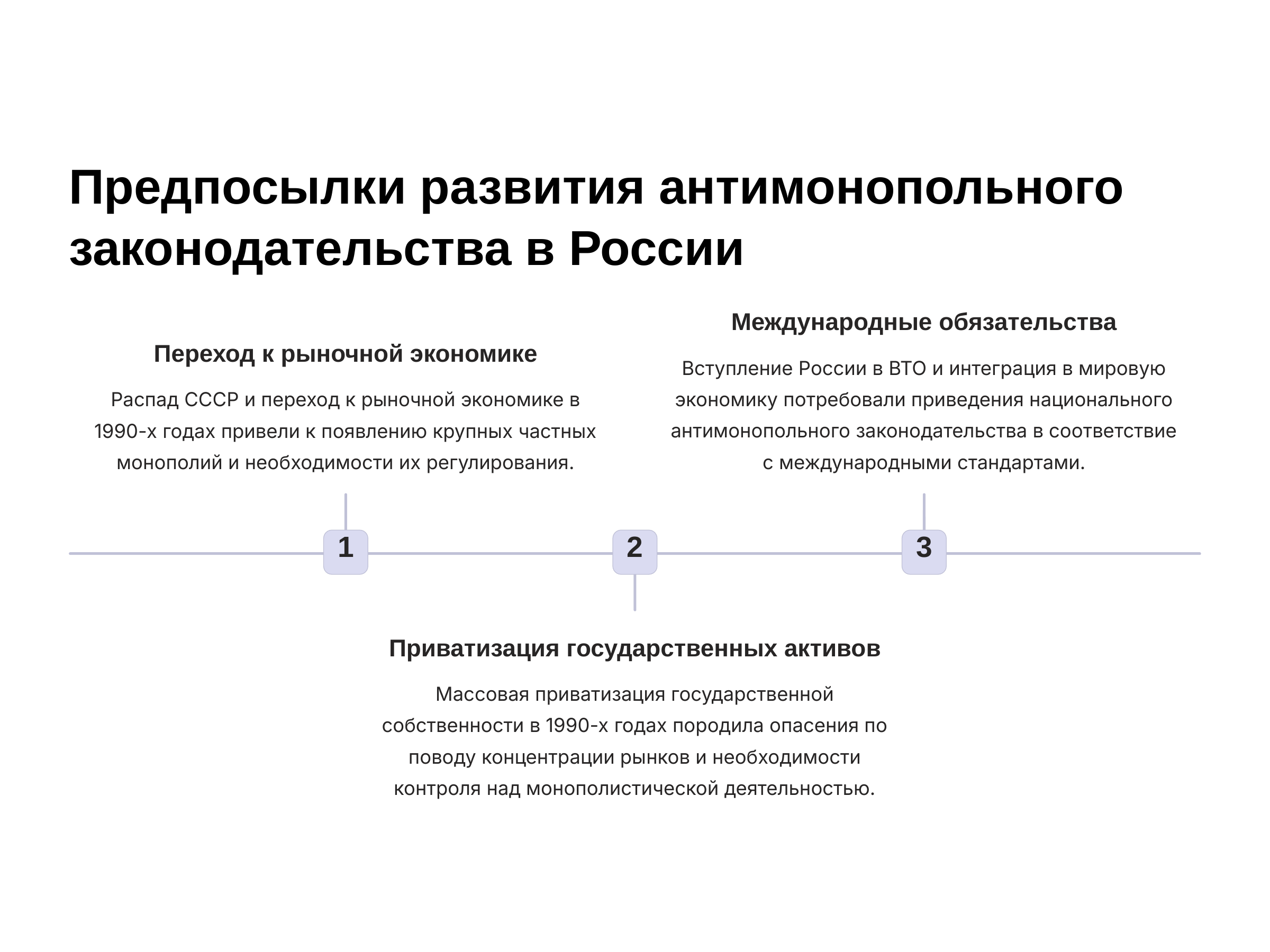

Предпосылки развития антимонопольного законодательства в России
Международные обязательства
Переход к рыночной экономике
Вступление России в ВТО и интеграция в мировую экономику потребовали приведения национального антимонопольного законодательства в соответствие с международными стандартами.
Распад СССР и переход к рыночной экономике в 1990-х годах привели к появлению крупных частных монополий и необходимости их регулирования.

1
2
3

Приватизация государственных активов
Массовая приватизация государственной собственности в 1990-х годах породила опасения по поводу концентрации рынков и необходимости контроля над монополистической деятельностью.